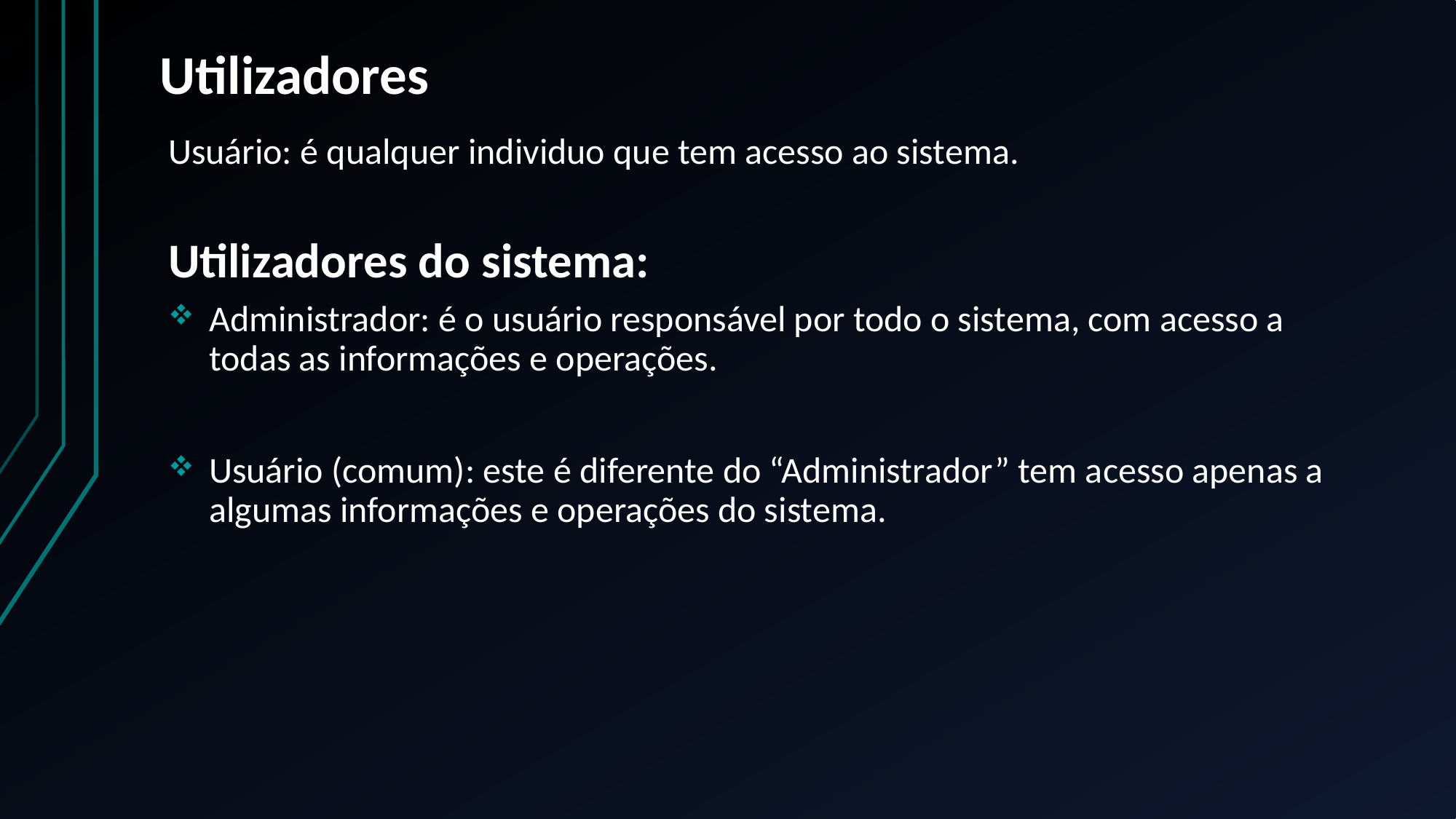

# Utilizadores
Usuário: é qualquer individuo que tem acesso ao sistema.

Utilizadores do sistema:
Administrador: é o usuário responsável por todo o sistema, com acesso a todas as informações e operações.

Usuário (comum): este é diferente do “Administrador” tem acesso apenas a algumas informações e operações do sistema.